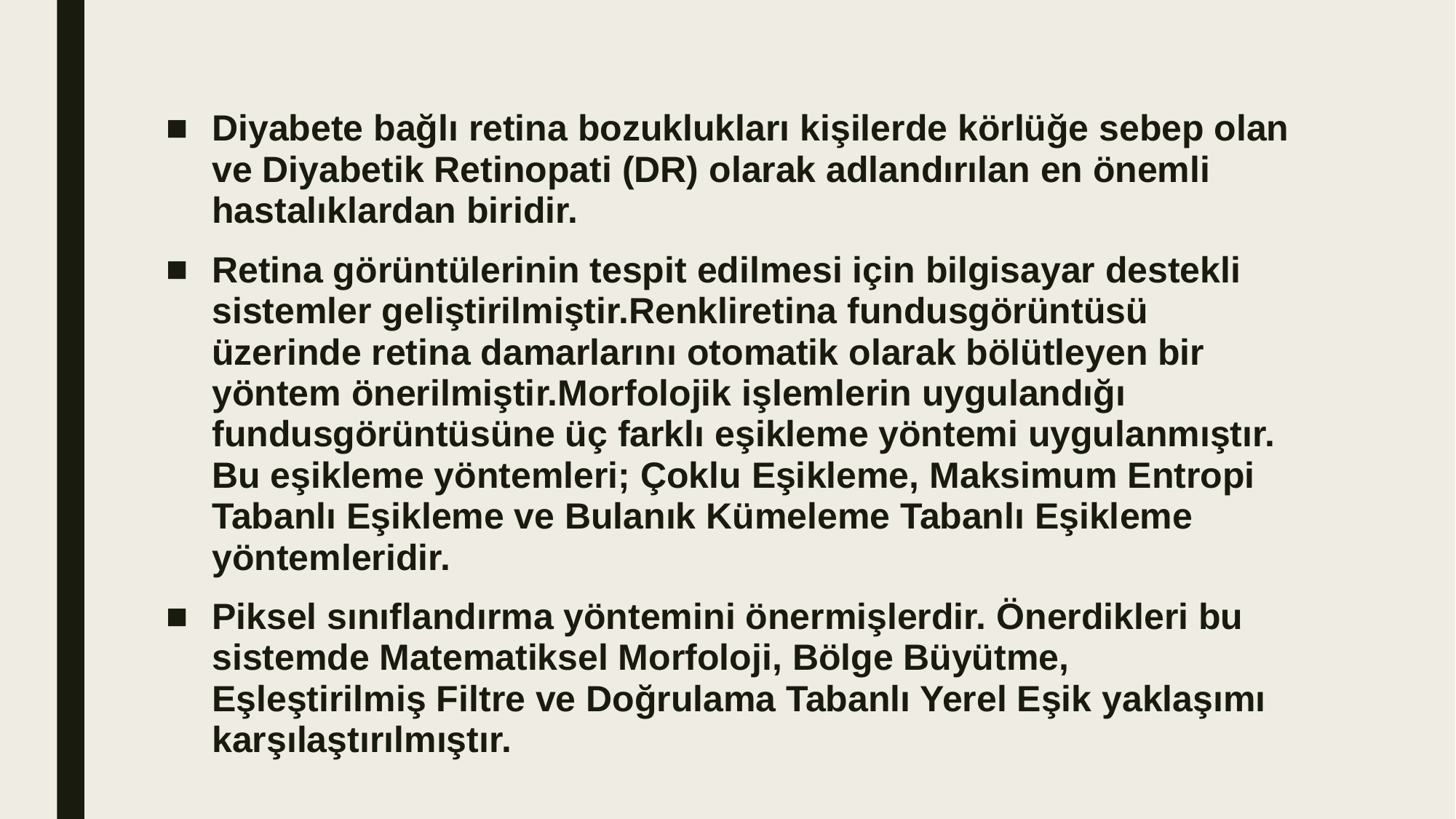

Diyabete bağlı retina bozuklukları kişilerde körlüğe sebep olan ve Diyabetik Retinopati (DR) olarak adlandırılan en önemli hastalıklardan biridir.
Retina görüntülerinin tespit edilmesi için bilgisayar destekli sistemler geliştirilmiştir.Renkliretina fundusgörüntüsü üzerinde retina damarlarını otomatik olarak bölütleyen bir yöntem önerilmiştir.Morfolojik işlemlerin uygulandığı fundusgörüntüsüne üç farklı eşikleme yöntemi uygulanmıştır. Bu eşikleme yöntemleri; Çoklu Eşikleme, Maksimum Entropi Tabanlı Eşikleme ve Bulanık Kümeleme Tabanlı Eşikleme yöntemleridir.
Piksel sınıflandırma yöntemini önermişlerdir. Önerdikleri bu sistemde Matematiksel Morfoloji, Bölge Büyütme, Eşleştirilmiş Filtre ve Doğrulama Tabanlı Yerel Eşik yaklaşımı karşılaştırılmıştır.